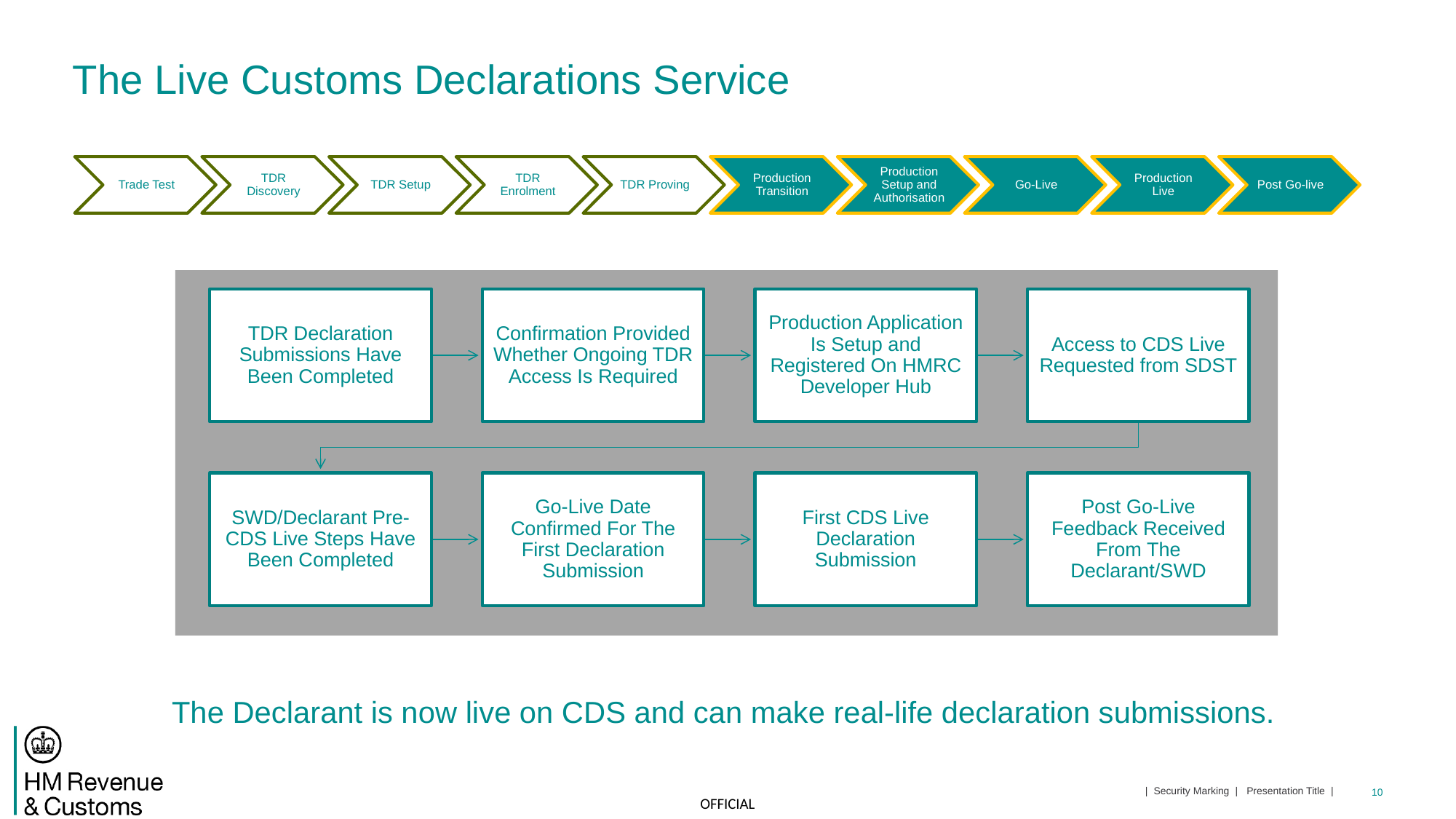

# The Live Customs Declarations Service
Trade Test
TDR Discovery
TDR Setup
TDR Enrolment
TDR Proving
Production Transition
Production Setup and Authorisation
Go-Live
Production Live
Post Go-live

TDR Declaration Submissions Have Been Completed

Confirmation Provided Whether Ongoing TDR Access Is Required

Production Application Is Setup and Registered On HMRC Developer Hub

Access to CDS Live Requested from SDST

SWD/Declarant Pre-CDS Live Steps Have Been Completed

Go-Live Date Confirmed For The First Declaration Submission

First CDS Live Declaration Submission
Post Go-Live Feedback Received From The Declarant/SWD
The Declarant is now live on CDS and can make real-life declaration submissions.
|  Security Marking  |   Presentation Title  |
10